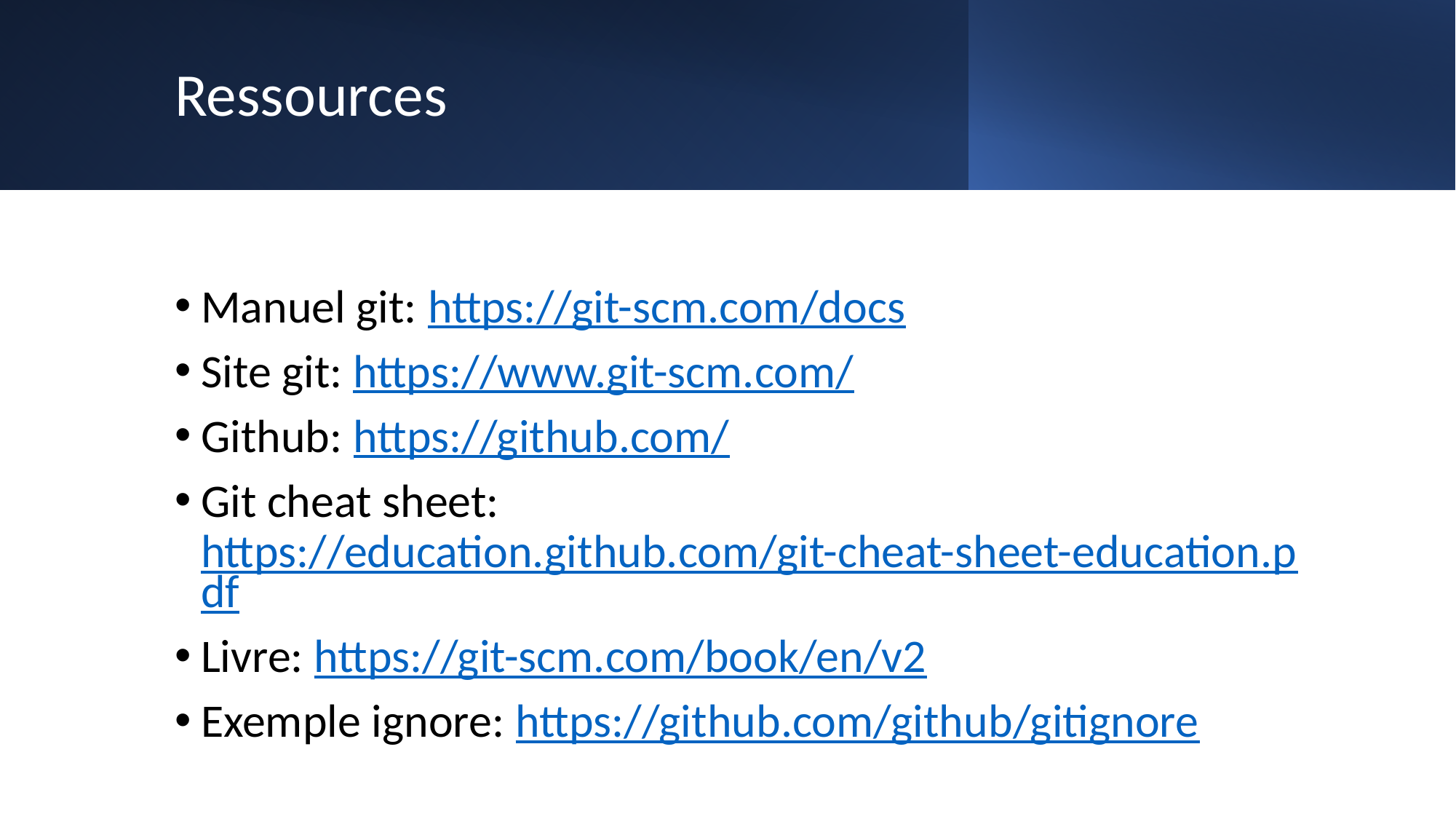

# Ressources
Manuel git: https://git-scm.com/docs
Site git: https://www.git-scm.com/
Github: https://github.com/
Git cheat sheet: https://education.github.com/git-cheat-sheet-education.pdf
Livre: https://git-scm.com/book/en/v2
Exemple ignore: https://github.com/github/gitignore